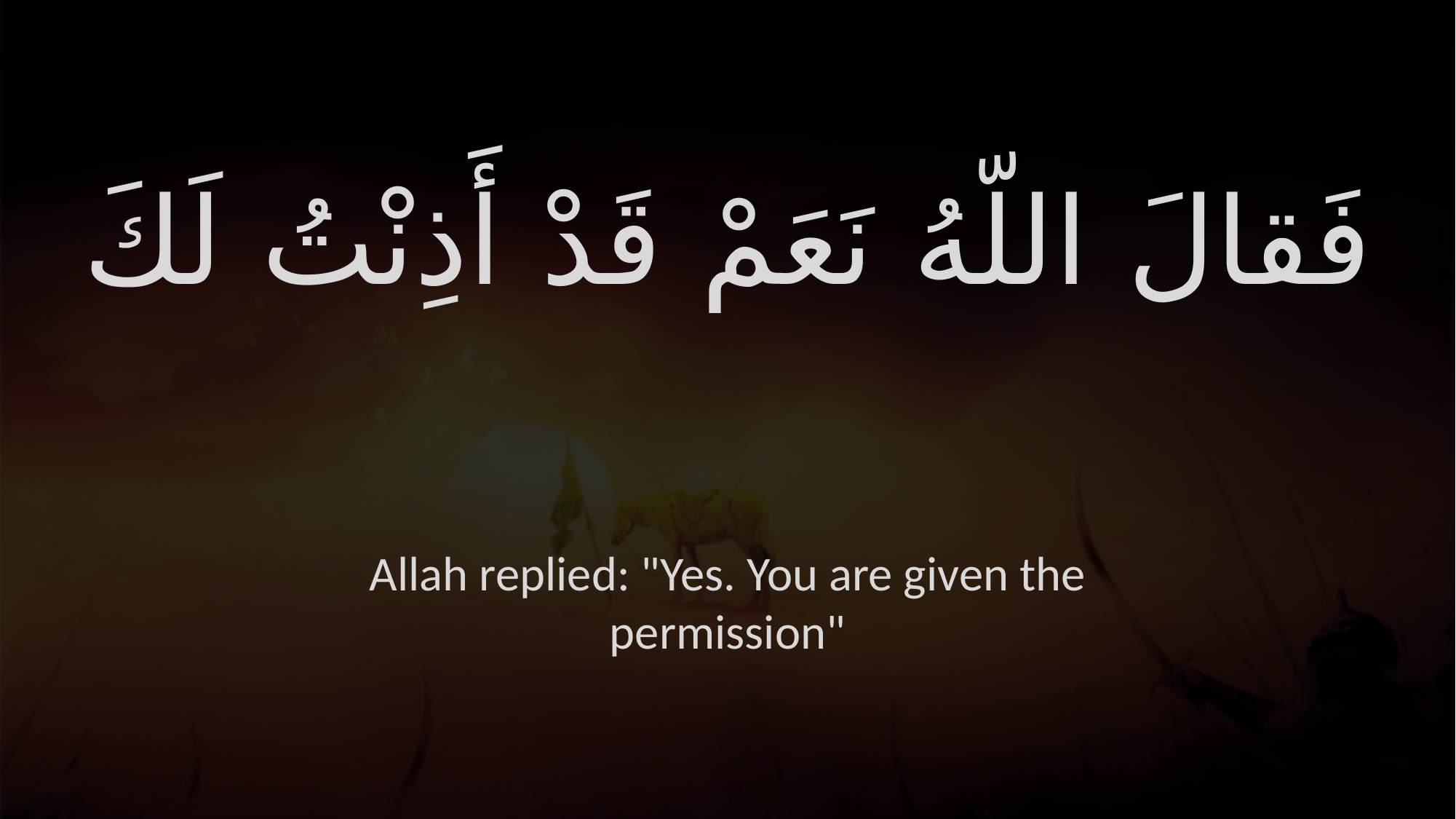

# فَقالَ اللّهُ نَعَمْ قَدْ أَذِنْتُ لَكَ
Allah replied: "Yes. You are given the permission"